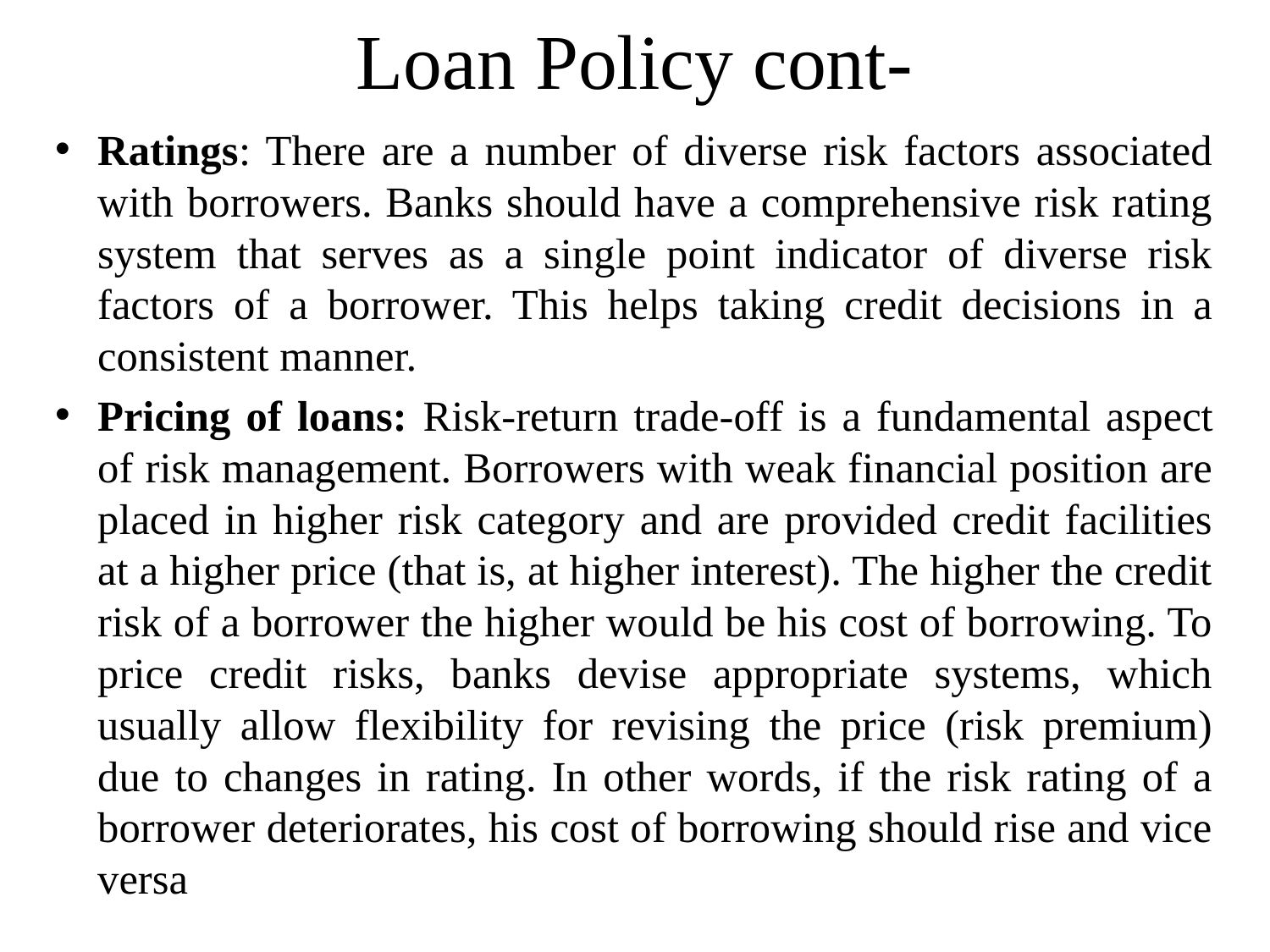

# Loan Policy cont-
Ratings: There are a number of diverse risk factors associated with borrowers. Banks should have a comprehensive risk rating system that serves as a single point indicator of diverse risk factors of a borrower. This helps taking credit decisions in a consistent manner.
Pricing of loans: Risk-return trade-off is a fundamental aspect of risk management. Borrowers with weak financial position are placed in higher risk category and are provided credit facilities at a higher price (that is, at higher interest). The higher the credit risk of a borrower the higher would be his cost of borrowing. To price credit risks, banks devise appropriate systems, which usually allow flexibility for revising the price (risk premium) due to changes in rating. In other words, if the risk rating of a borrower deteriorates, his cost of borrowing should rise and vice versa